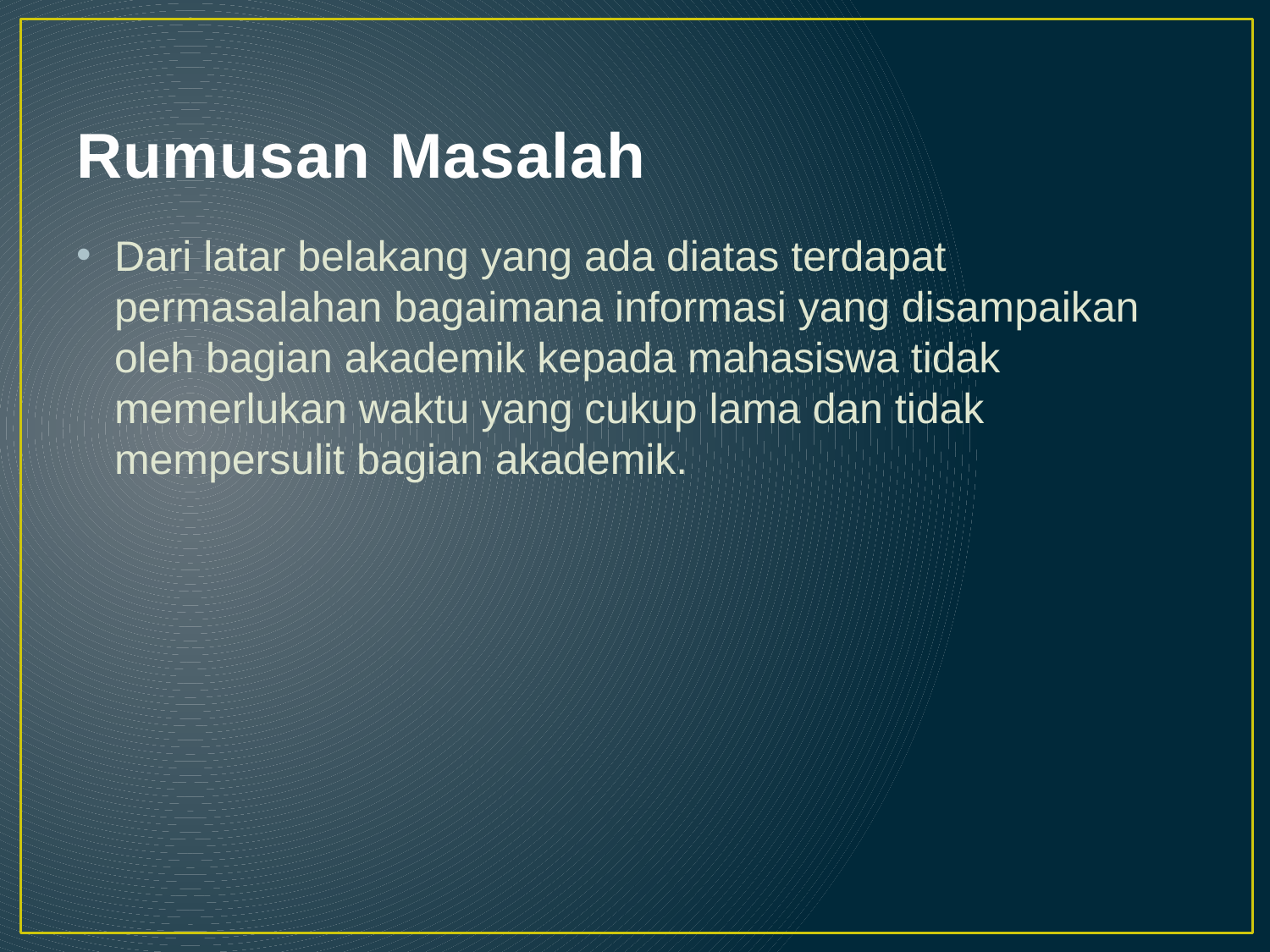

# Rumusan Masalah
Dari latar belakang yang ada diatas terdapat permasalahan bagaimana informasi yang disampaikan oleh bagian akademik kepada mahasiswa tidak memerlukan waktu yang cukup lama dan tidak mempersulit bagian akademik.